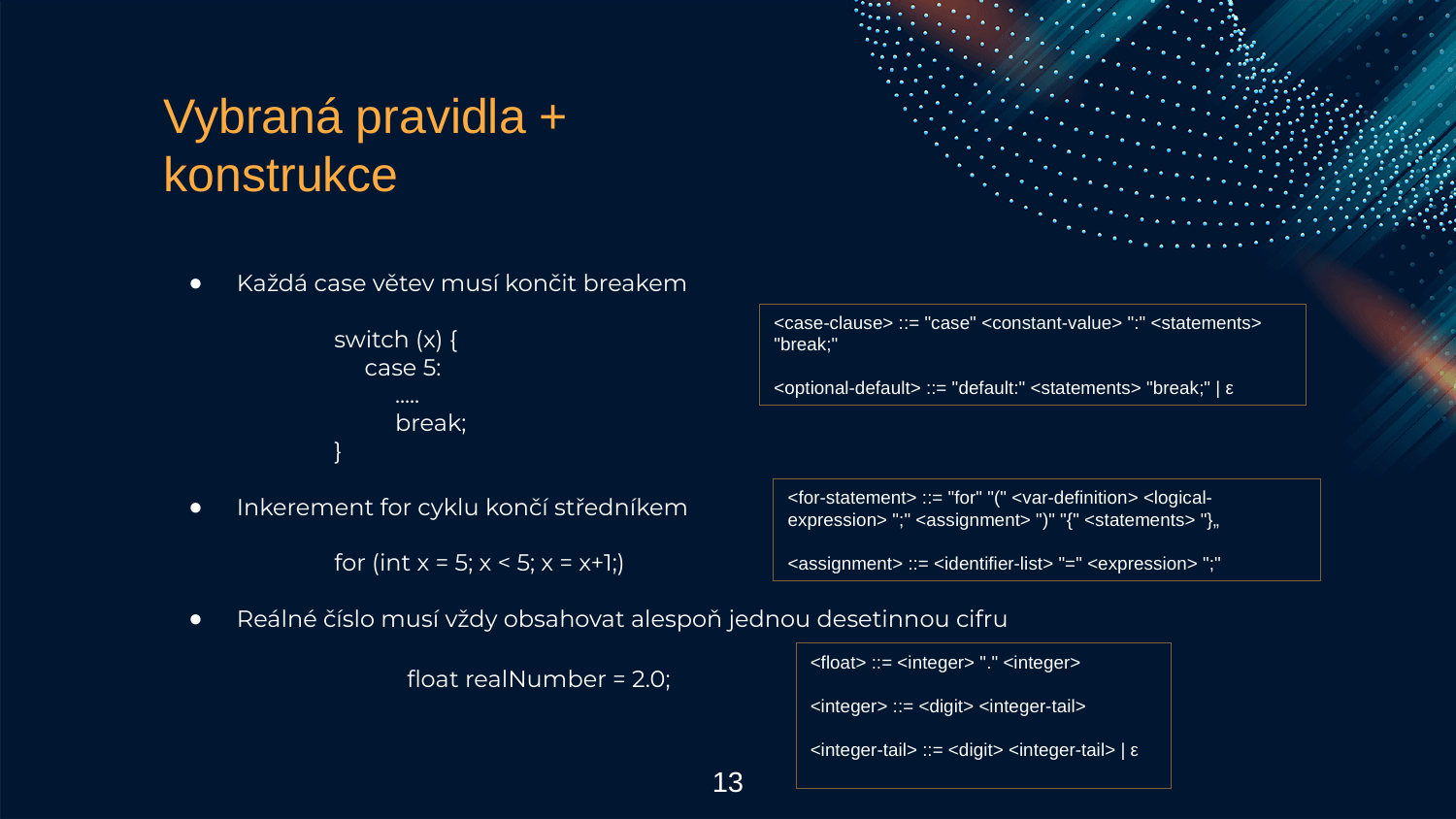

# Vybraná pravidla + konstrukce
Každá case větev musí končit breakem

	switch (x) {
   	     case 5:
 	          .....
       	          break;
	}

Inkerement for cyklu končí středníkem

	for (int x = 5; x < 5; x = x+1;)

Reálné číslo musí vždy obsahovat alespoň jednou desetinnou cifru
	float realNumber = 2.0;

<case-clause> ::= "case" <constant-value> ":" <statements> "break;"

<optional-default> ::= "default:" <statements> "break;" | ε
<for-statement> ::= "for" "(" <var-definition> <logical-expression> ";" <assignment> ")" "{" <statements> "}„

<assignment> ::= <identifier-list> "=" <expression> ";"
<float> ::= <integer> "." <integer>

<integer> ::= <digit> <integer-tail>

<integer-tail> ::= <digit> <integer-tail> | ε

13